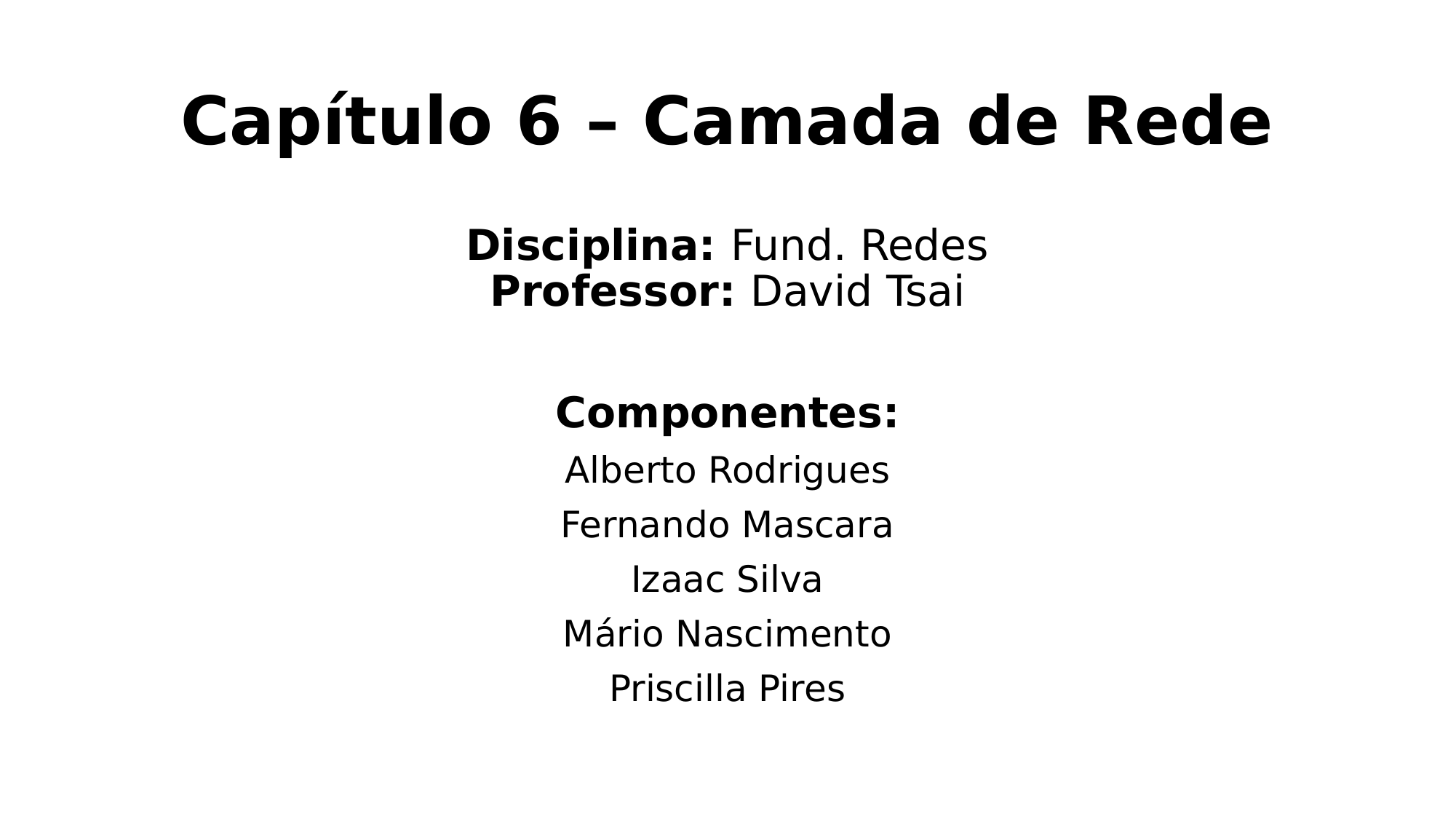

# Capítulo 6 – Camada de Rede
Disciplina: Fund. Redes
Professor: David Tsai

Componentes:
Alberto Rodrigues
Fernando Mascara
Izaac Silva
Mário Nascimento
Priscilla Pires